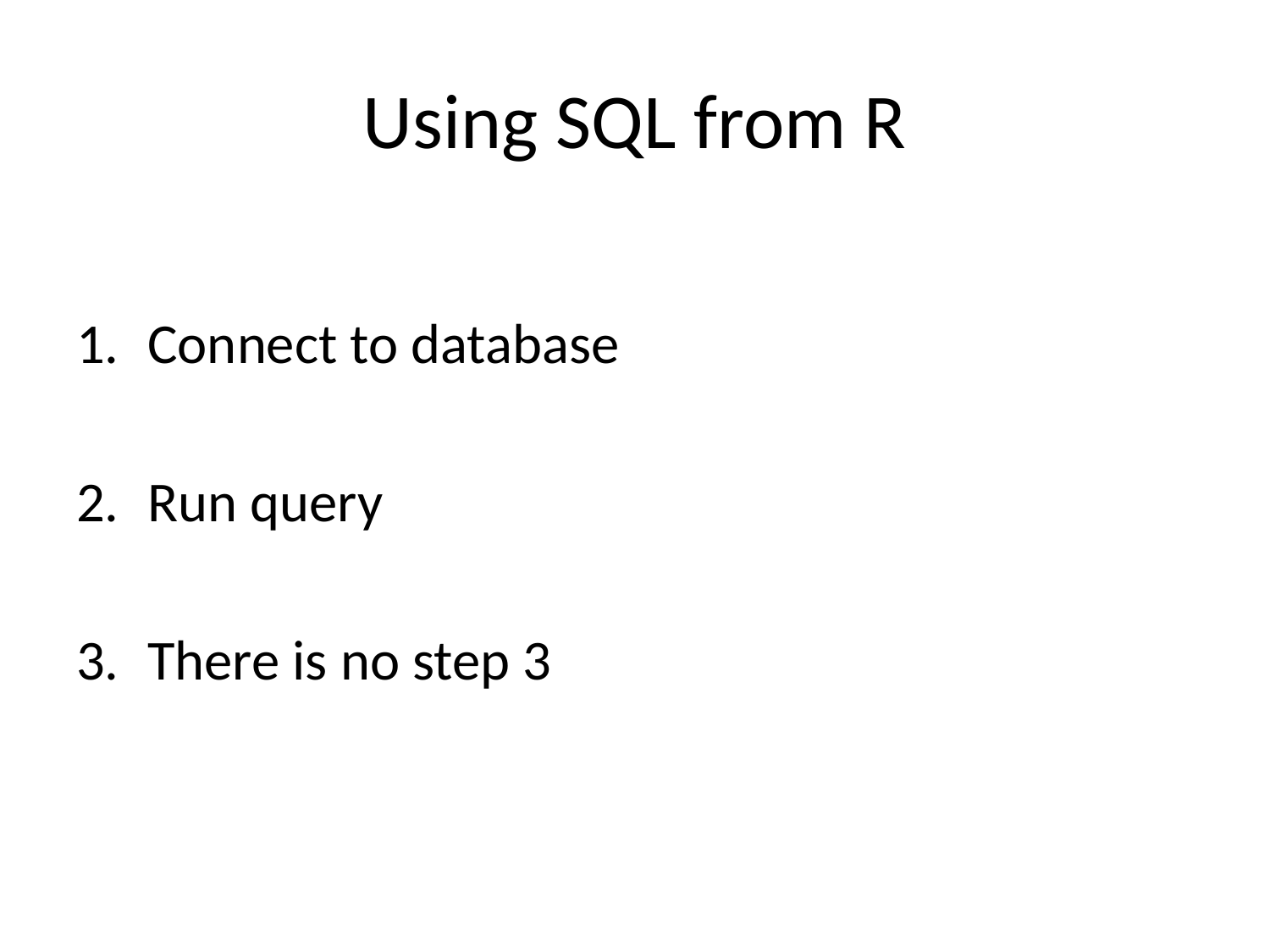

# Using SQL from R

Connect to database

Run query

There is no step 3